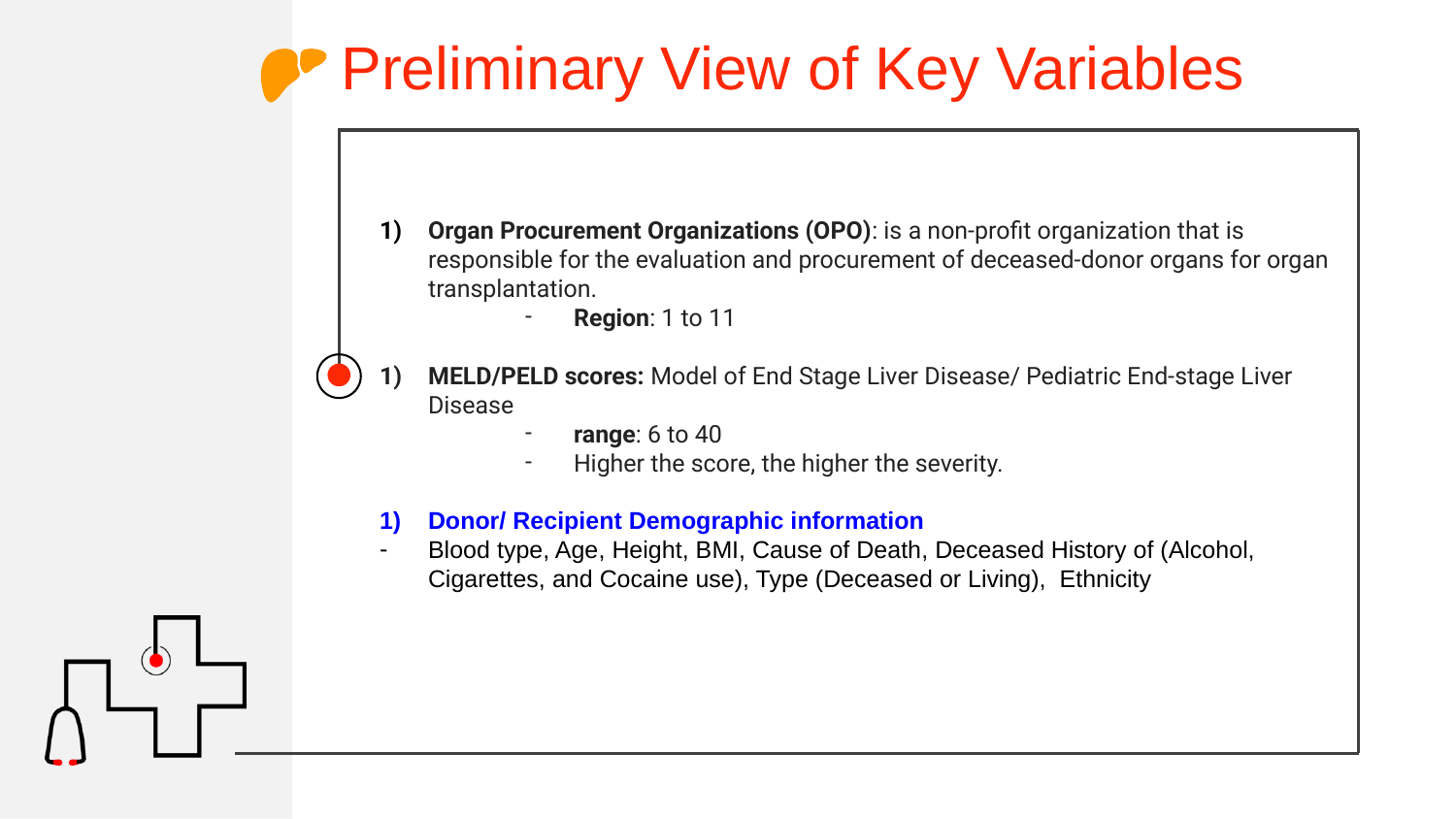

Preliminary View of Key Variables

Organ Procurement Organizations (OPO): is a non-profit organization that is responsible for the evaluation and procurement of deceased-donor organs for organ transplantation.
Region: 1 to 11

MELD/PELD scores: Model of End Stage Liver Disease/ Pediatric End-stage Liver Disease
range: 6 to 40
Higher the score, the higher the severity.

Donor/ Recipient Demographic information
Blood type, Age, Height, BMI, Cause of Death, Deceased History of (Alcohol, Cigarettes, and Cocaine use), Type (Deceased or Living),  Ethnicity